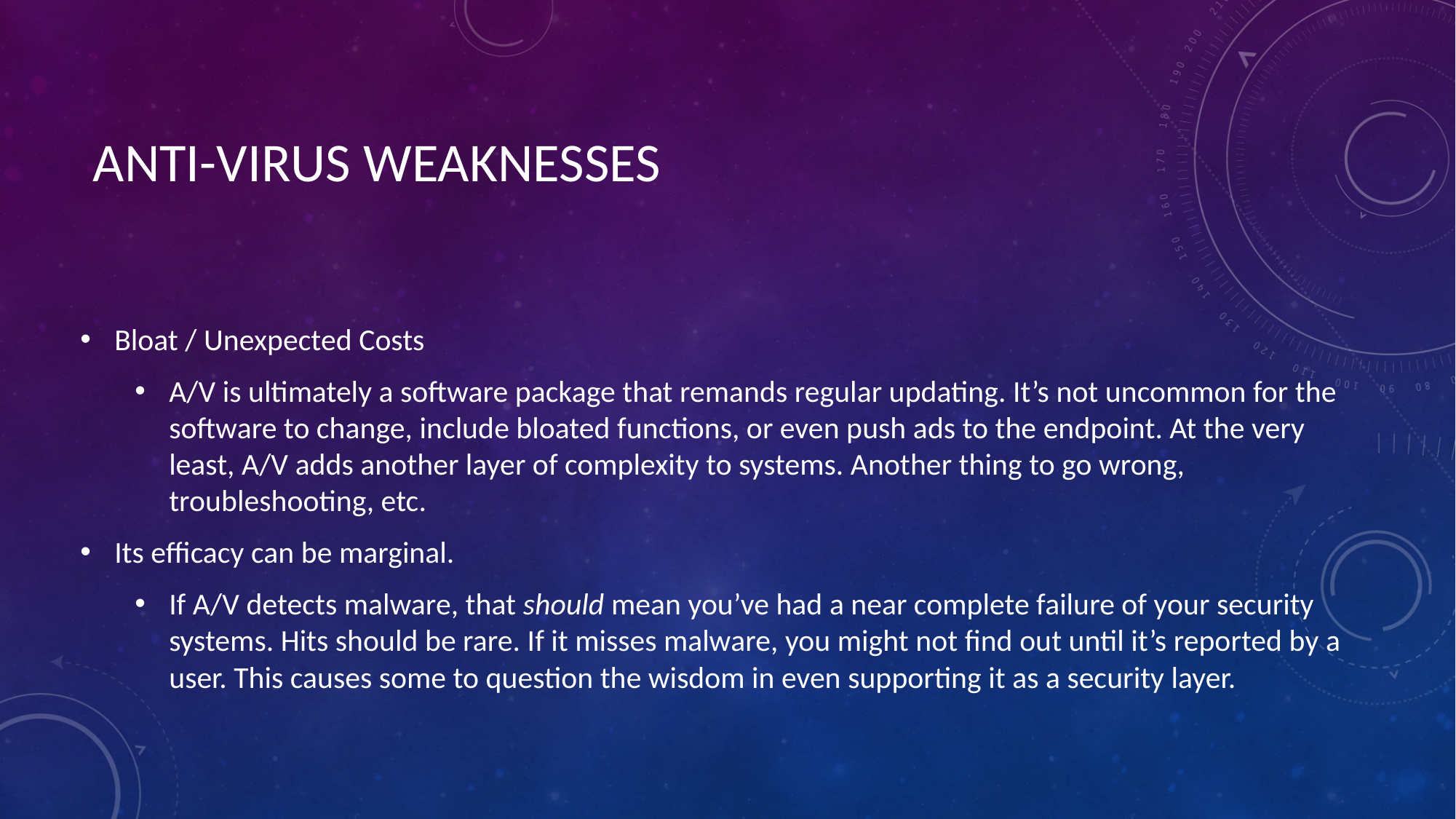

# Anti-Virus Weaknesses
Bloat / Unexpected Costs
A/V is ultimately a software package that remands regular updating. It’s not uncommon for the software to change, include bloated functions, or even push ads to the endpoint. At the very least, A/V adds another layer of complexity to systems. Another thing to go wrong, troubleshooting, etc.
Its efficacy can be marginal.
If A/V detects malware, that should mean you’ve had a near complete failure of your security systems. Hits should be rare. If it misses malware, you might not find out until it’s reported by a user. This causes some to question the wisdom in even supporting it as a security layer.